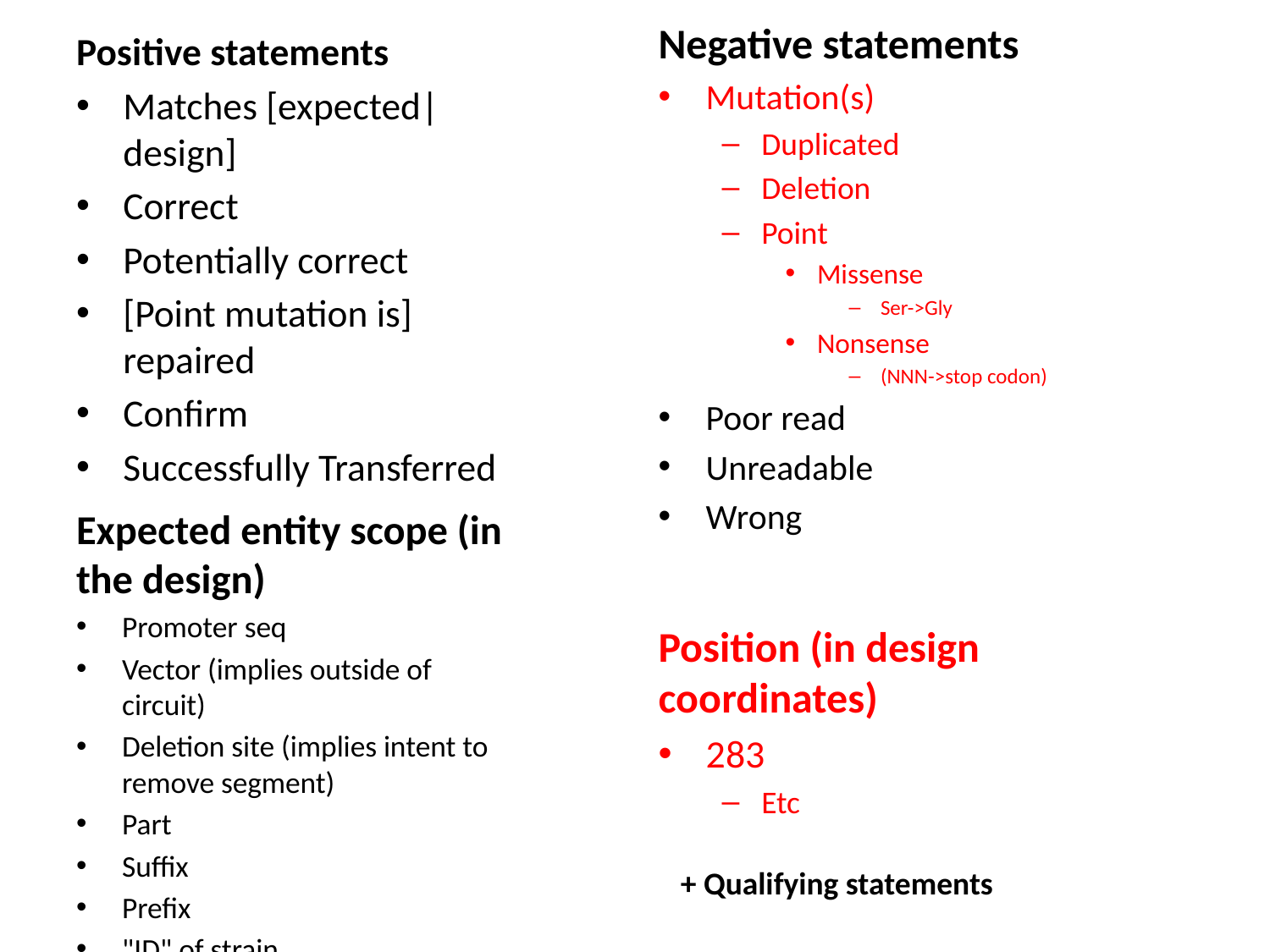

Negative statements
Mutation(s)
Duplicated
Deletion
Point
Missense
Ser->Gly
Nonsense
(NNN->stop codon)
Poor read
Unreadable
Wrong
Positive statements
Matches [expected|design]
Correct
Potentially correct
[Point mutation is] repaired
Confirm
Successfully Transferred

Expected entity scope (in the design)
Promoter seq
Vector (implies outside of circuit)
Deletion site (implies intent to remove segment)
Part
Suffix
Prefix
"ID" of strain
Position (in design coordinates)
283
Etc

+ Qualifying statements